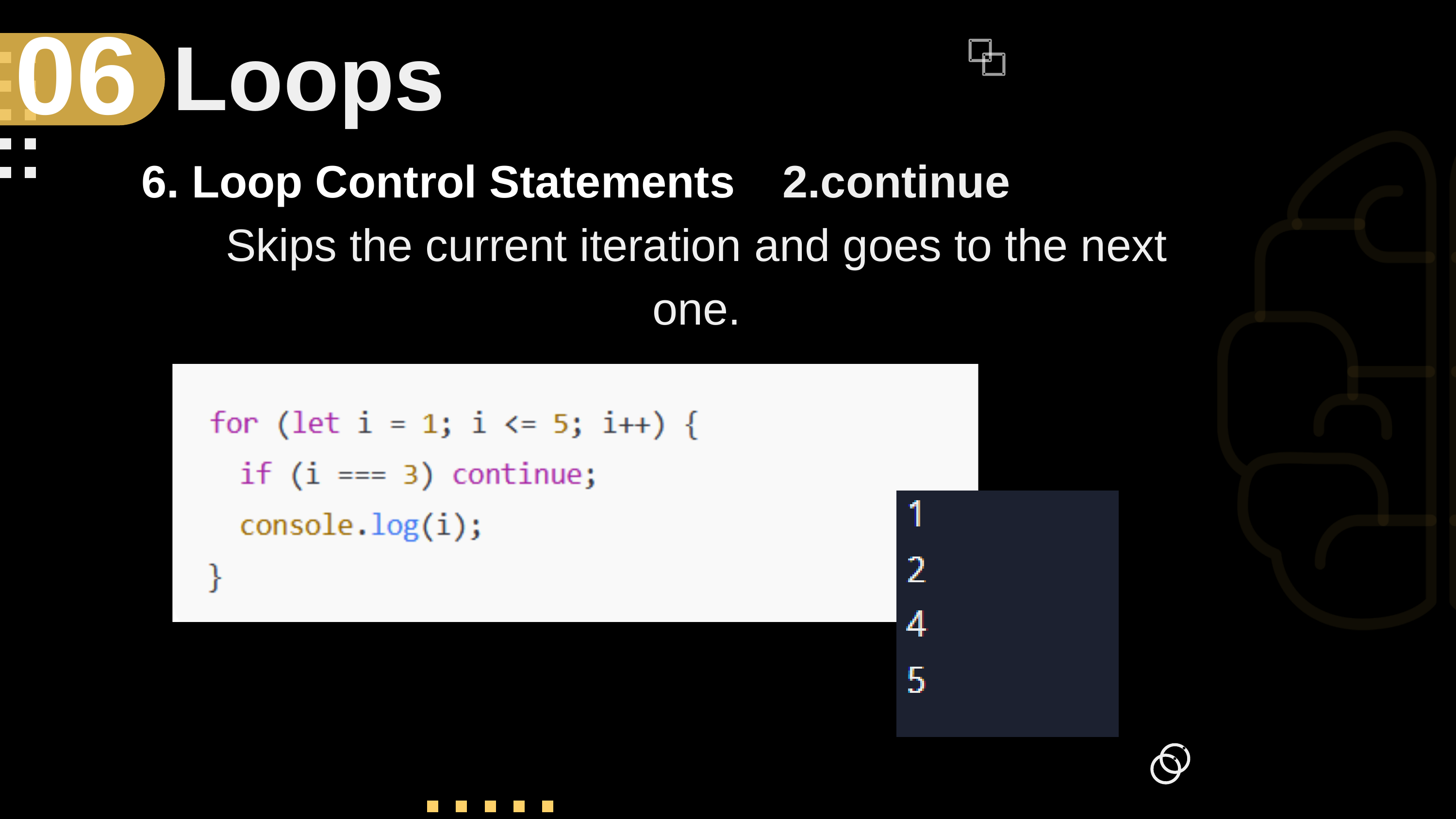

06
Loops

6. Loop Control Statements
2.continue

Skips the current iteration and goes to the next one.